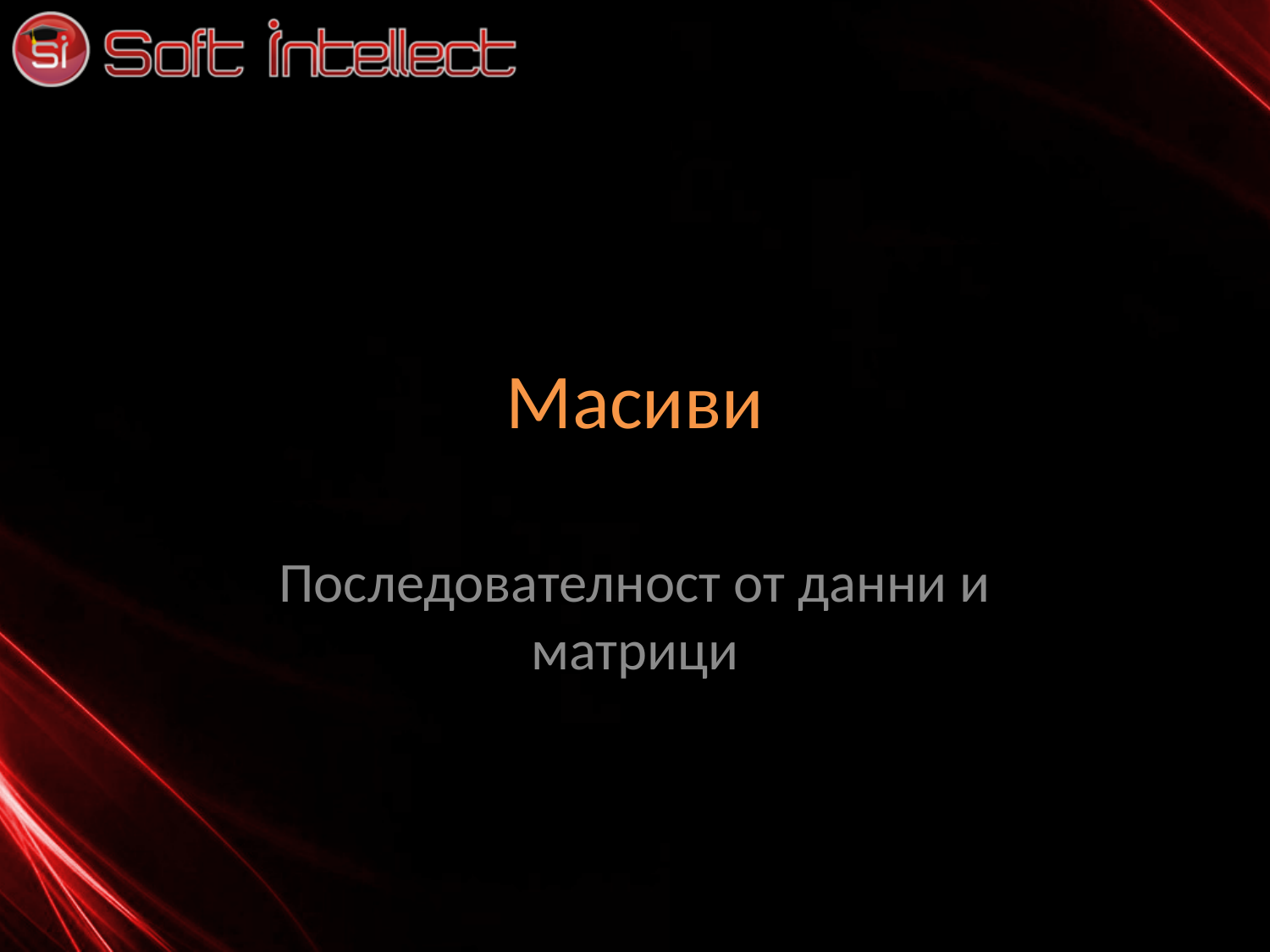

# Масиви
Последователност от данни и матрици